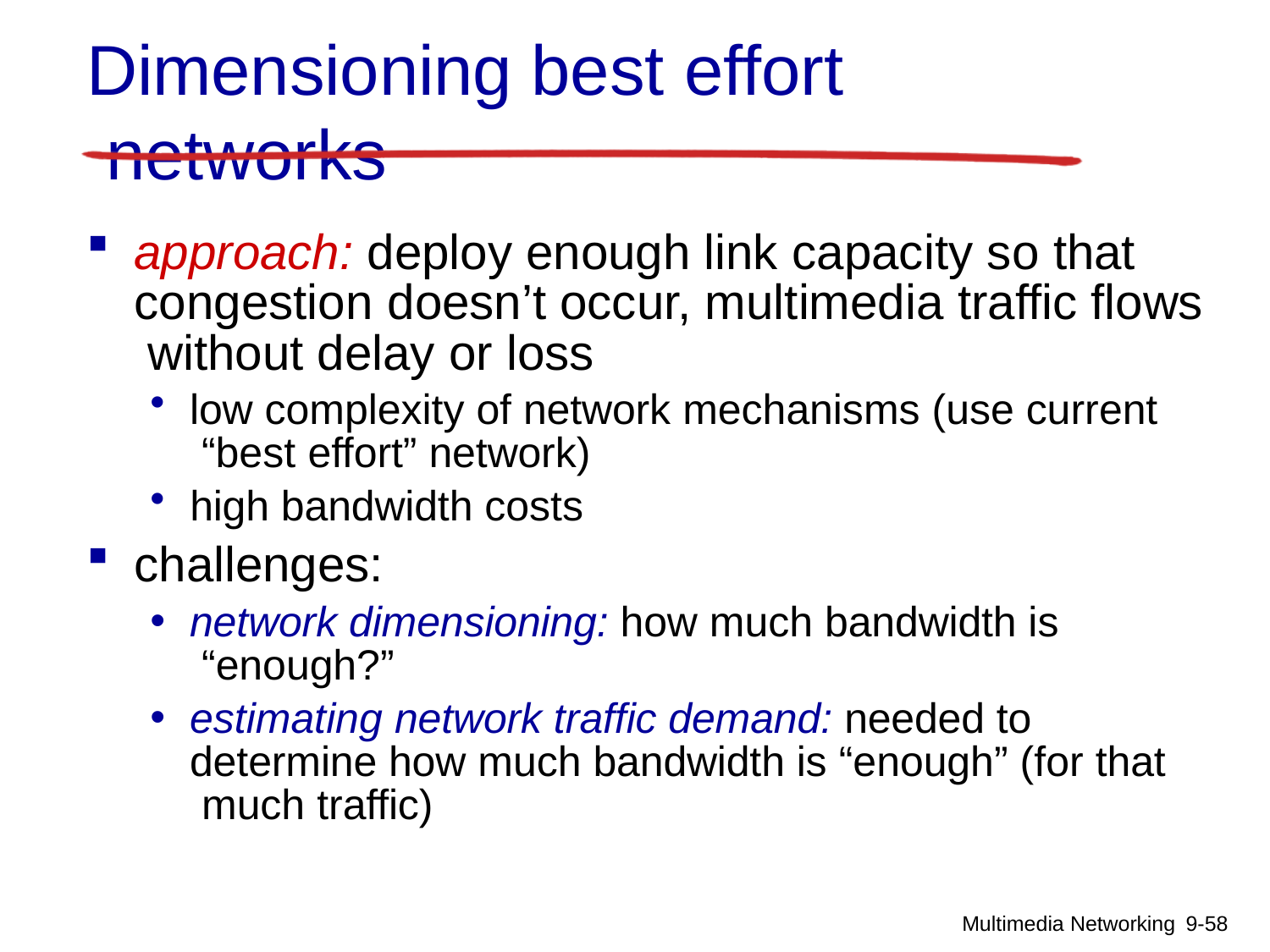

# Dimensioning best effort  networks

approach: deploy enough link capacity so that  congestion doesn’t occur, multimedia traffic flows  without delay or loss
low complexity of network mechanisms (use current  “best effort” network)
high bandwidth costs
challenges:
network dimensioning: how much bandwidth is  “enough?”
estimating network traffic demand: needed to  determine how much bandwidth is “enough” (for that  much traffic)
Multimedia Networking 9-58